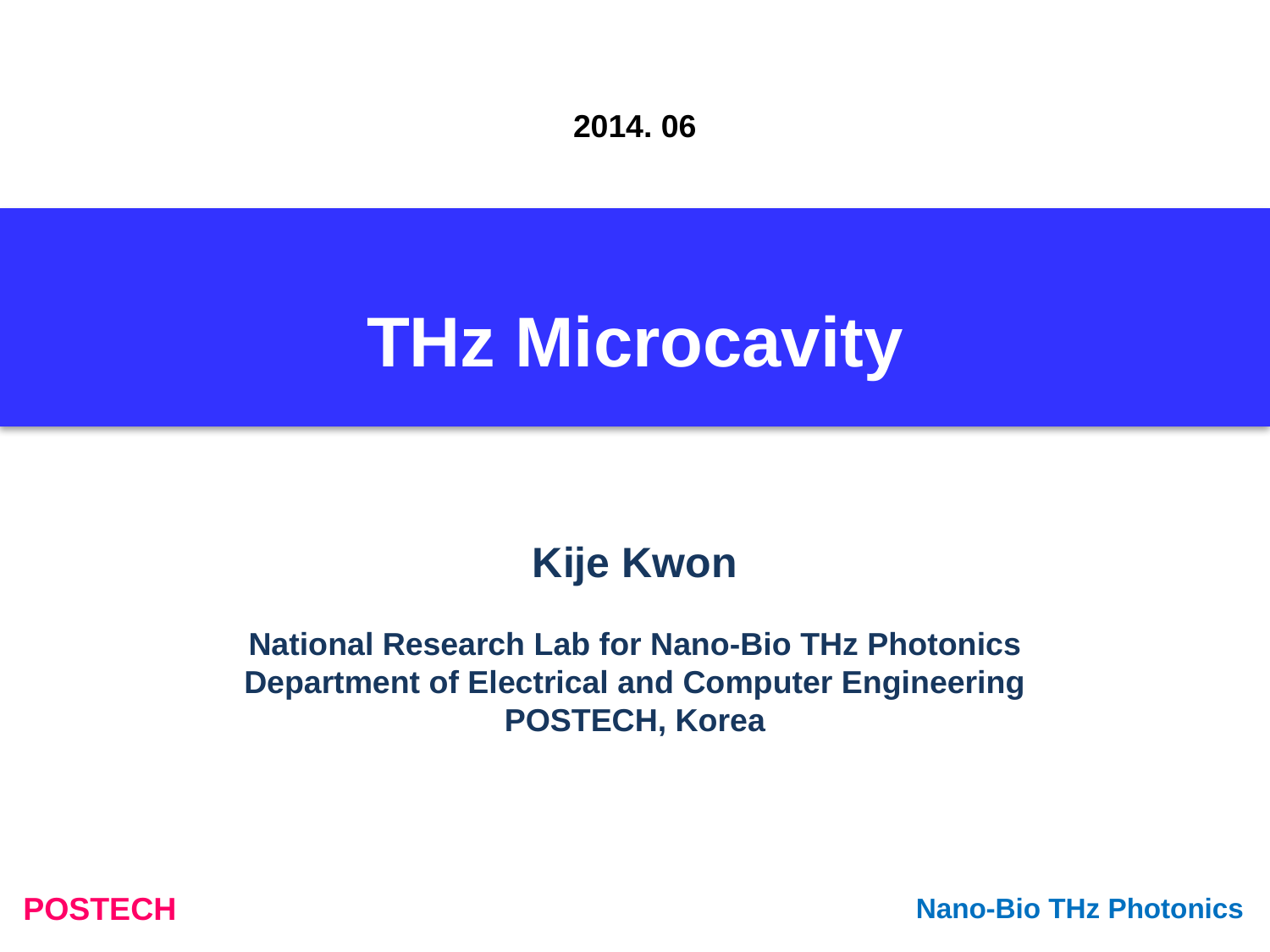

2014. 06
THz Microcavity
Kije Kwon

National Research Lab for Nano-Bio THz Photonics
Department of Electrical and Computer Engineering
POSTECH, Korea